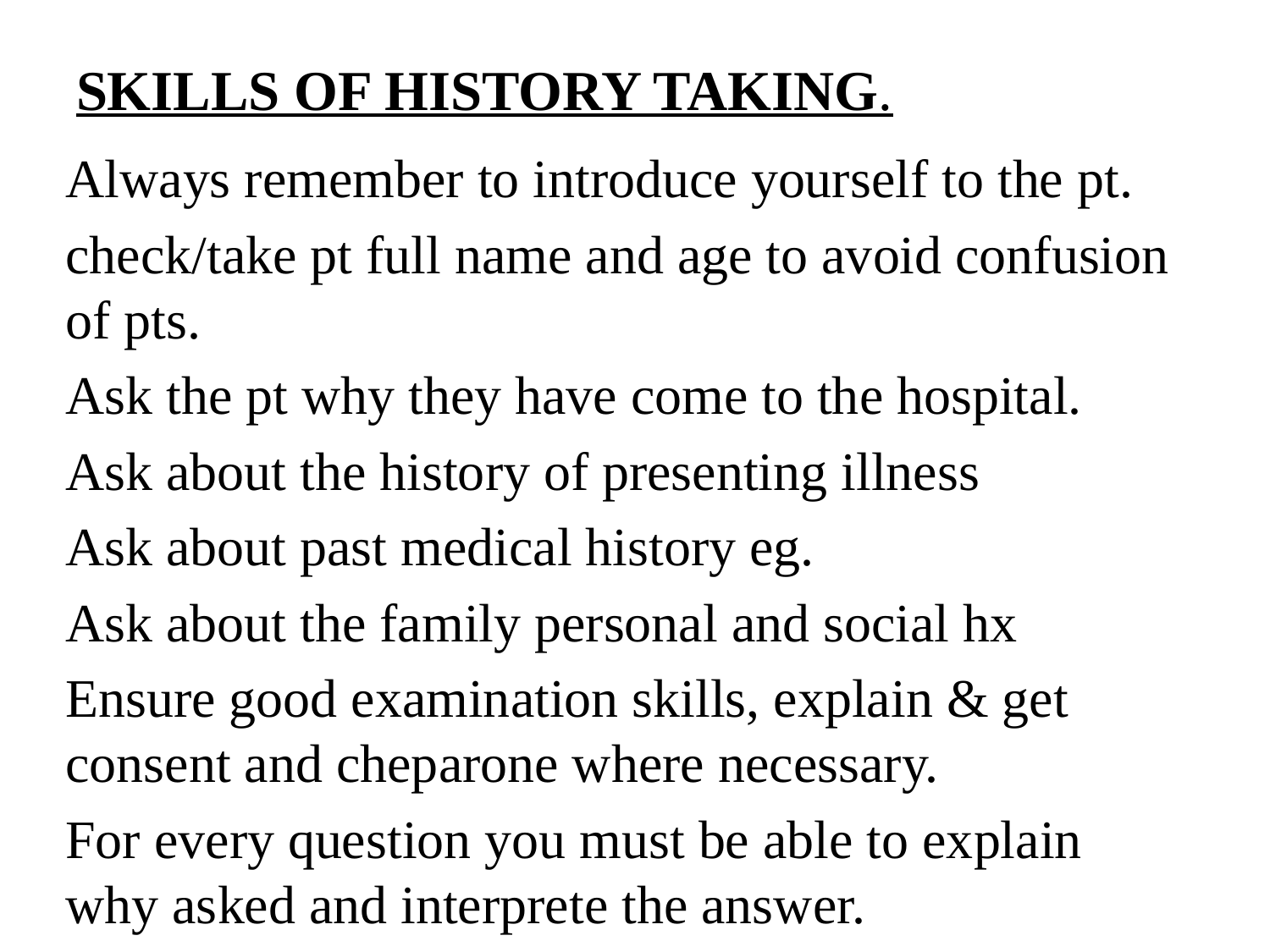

# SKILLS OF HISTORY TAKING.
Always remember to introduce yourself to the pt.
check/take pt full name and age to avoid confusion of pts.
Ask the pt why they have come to the hospital.
Ask about the history of presenting illness
Ask about past medical history eg.
Ask about the family personal and social hx
Ensure good examination skills, explain & get consent and cheparone where necessary.
For every question you must be able to explain why asked and interprete the answer.